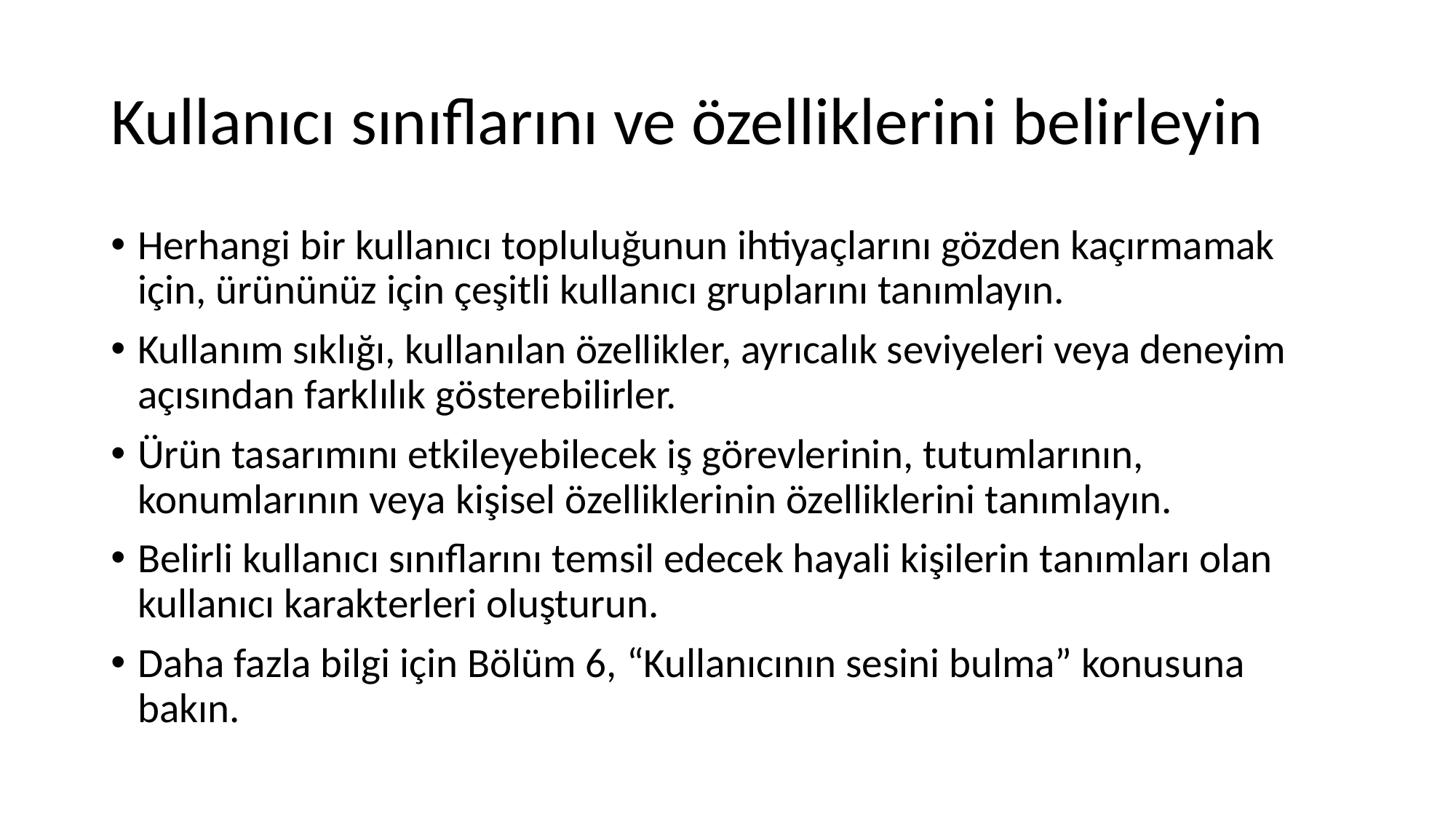

# Kullanıcı sınıflarını ve özelliklerini belirleyin
Herhangi bir kullanıcı topluluğunun ihtiyaçlarını gözden kaçırmamak için, ürününüz için çeşitli kullanıcı gruplarını tanımlayın.
Kullanım sıklığı, kullanılan özellikler, ayrıcalık seviyeleri veya deneyim açısından farklılık gösterebilirler.
Ürün tasarımını etkileyebilecek iş görevlerinin, tutumlarının, konumlarının veya kişisel özelliklerinin özelliklerini tanımlayın.
Belirli kullanıcı sınıflarını temsil edecek hayali kişilerin tanımları olan kullanıcı karakterleri oluşturun.
Daha fazla bilgi için Bölüm 6, “Kullanıcının sesini bulma” konusuna bakın.